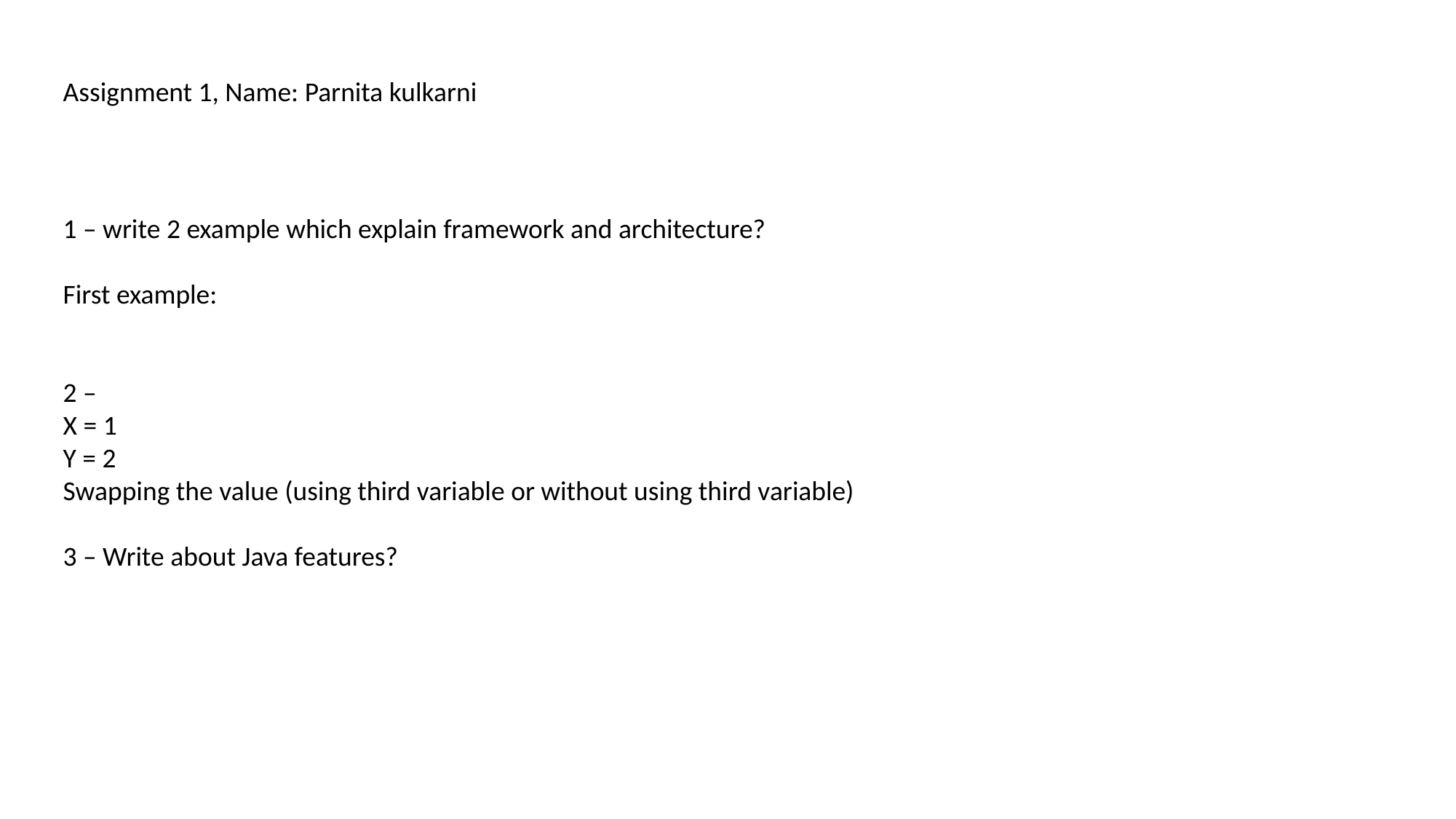

Assignment 1, Name: Parnita kulkarni
1 – write 2 example which explain framework and architecture?

First example:

2 –
X = 1
Y = 2
Swapping the value (using third variable or without using third variable)

3 – Write about Java features?